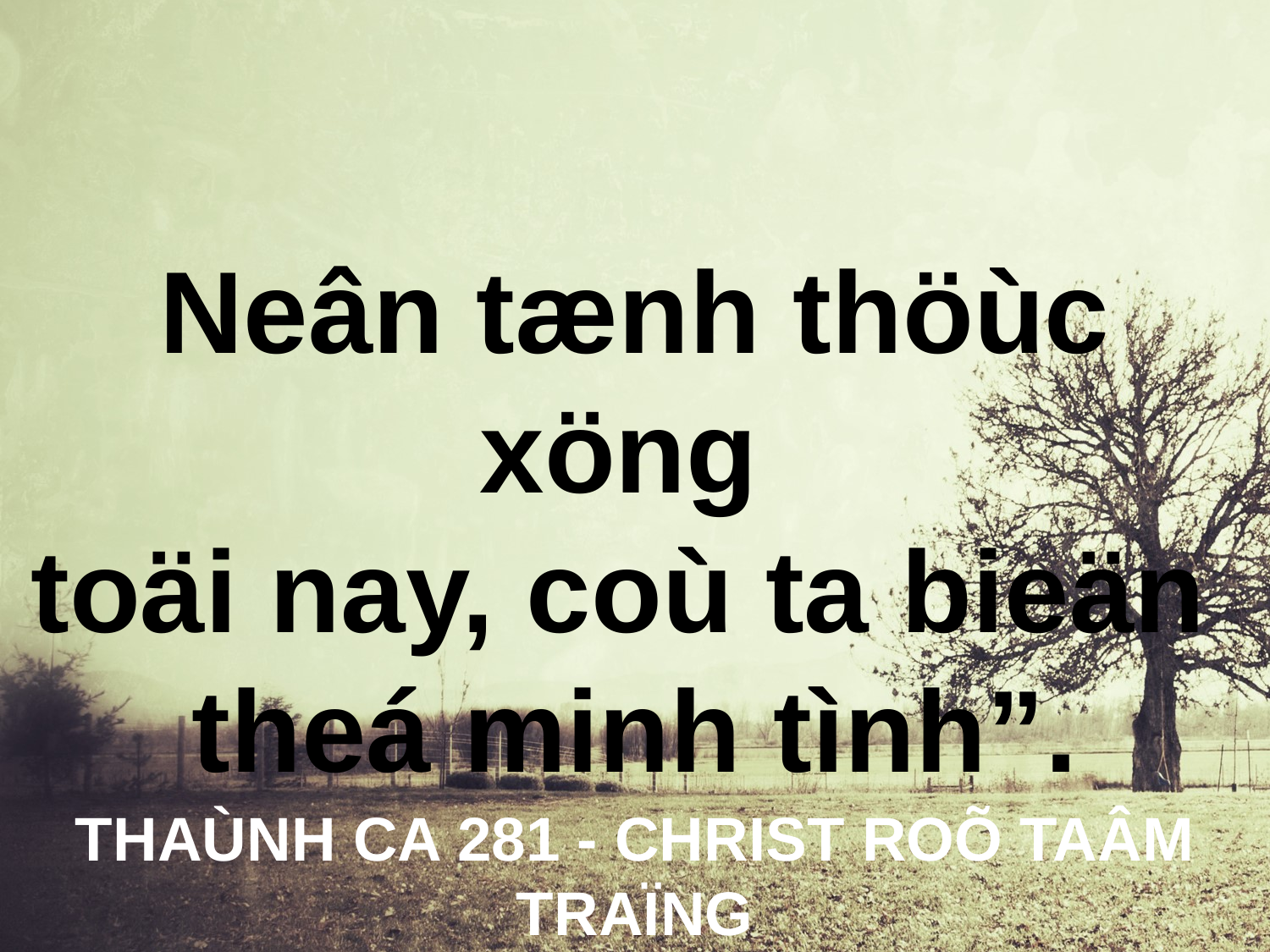

Neân tænh thöùc xöng
toäi nay, coù ta bieän
theá minh tình”.
THAÙNH CA 281 - CHRIST ROÕ TAÂM TRAÏNG